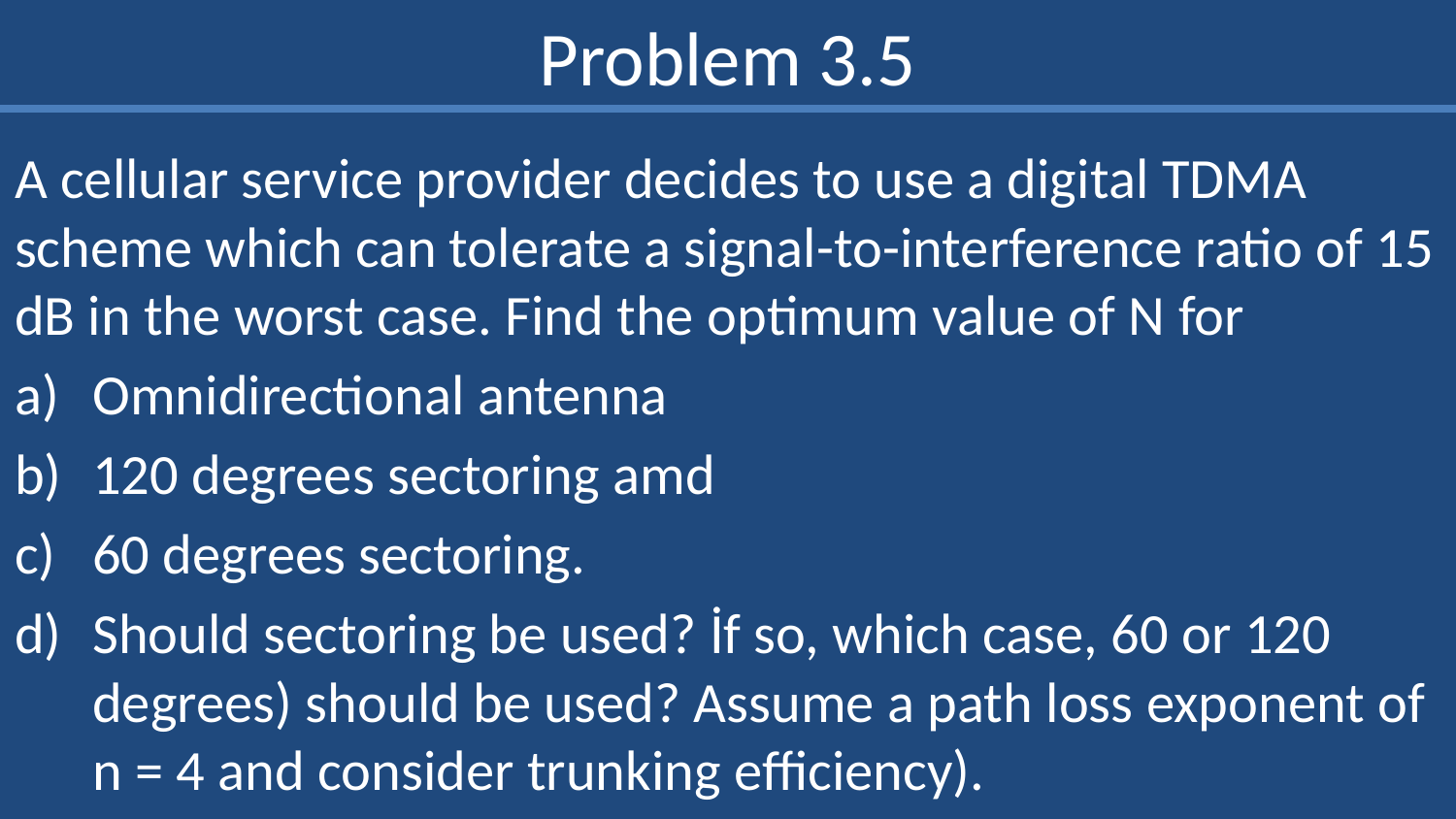

# Problem 3.5
A cellular service provider decides to use a digital TDMA scheme which can tolerate a signal-to-interference ratio of 15 dB in the worst case. Find the optimum value of N for
Omnidirectional antenna
120 degrees sectoring amd
60 degrees sectoring.
Should sectoring be used? İf so, which case, 60 or 120 degrees) should be used? Assume a path loss exponent of n = 4 and consider trunking efficiency).